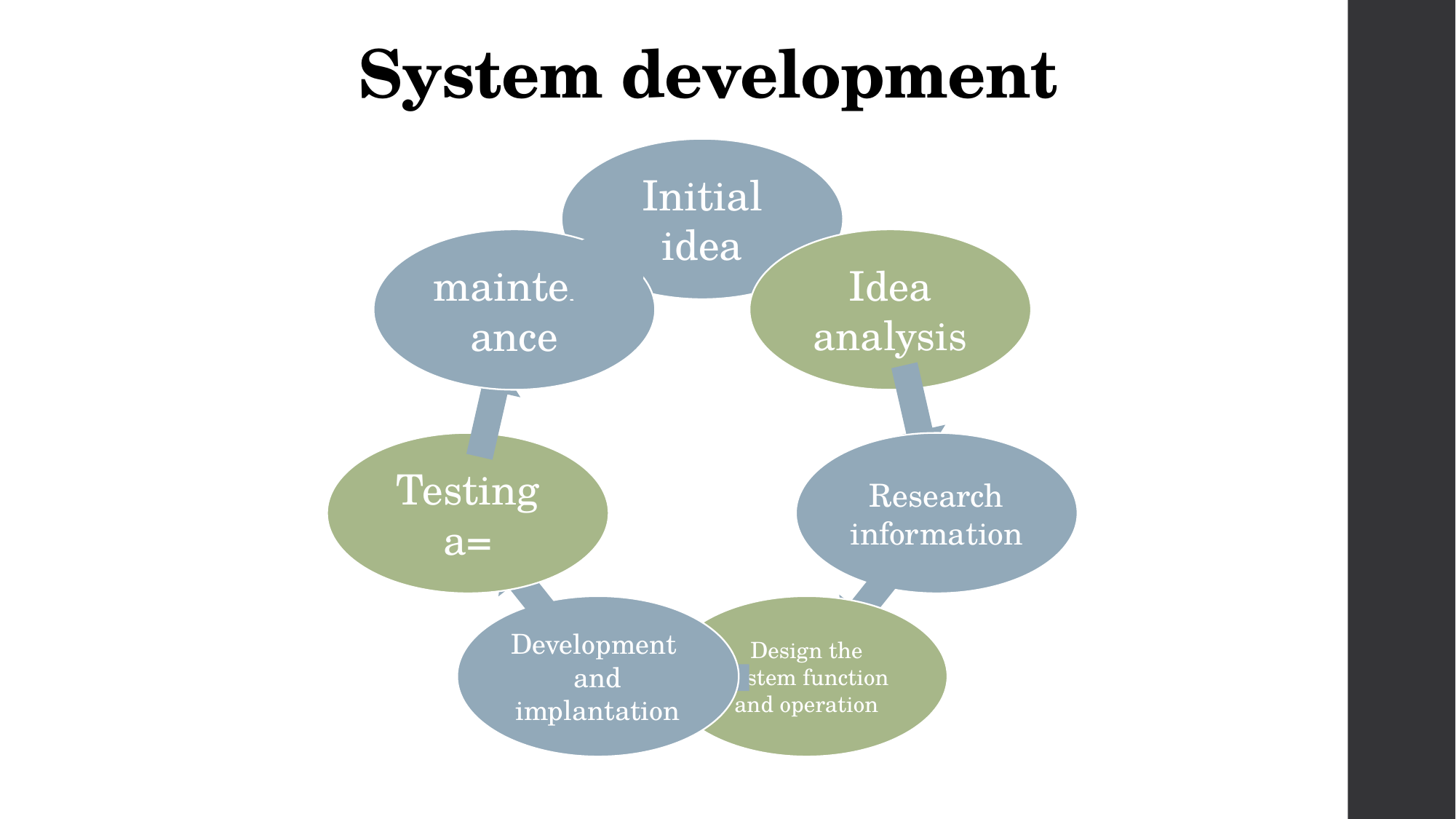

# System development
Initial idea
Idea analysis
Research
information
Design the system function and operation
Development  and implantation
maintenance
Testing a=